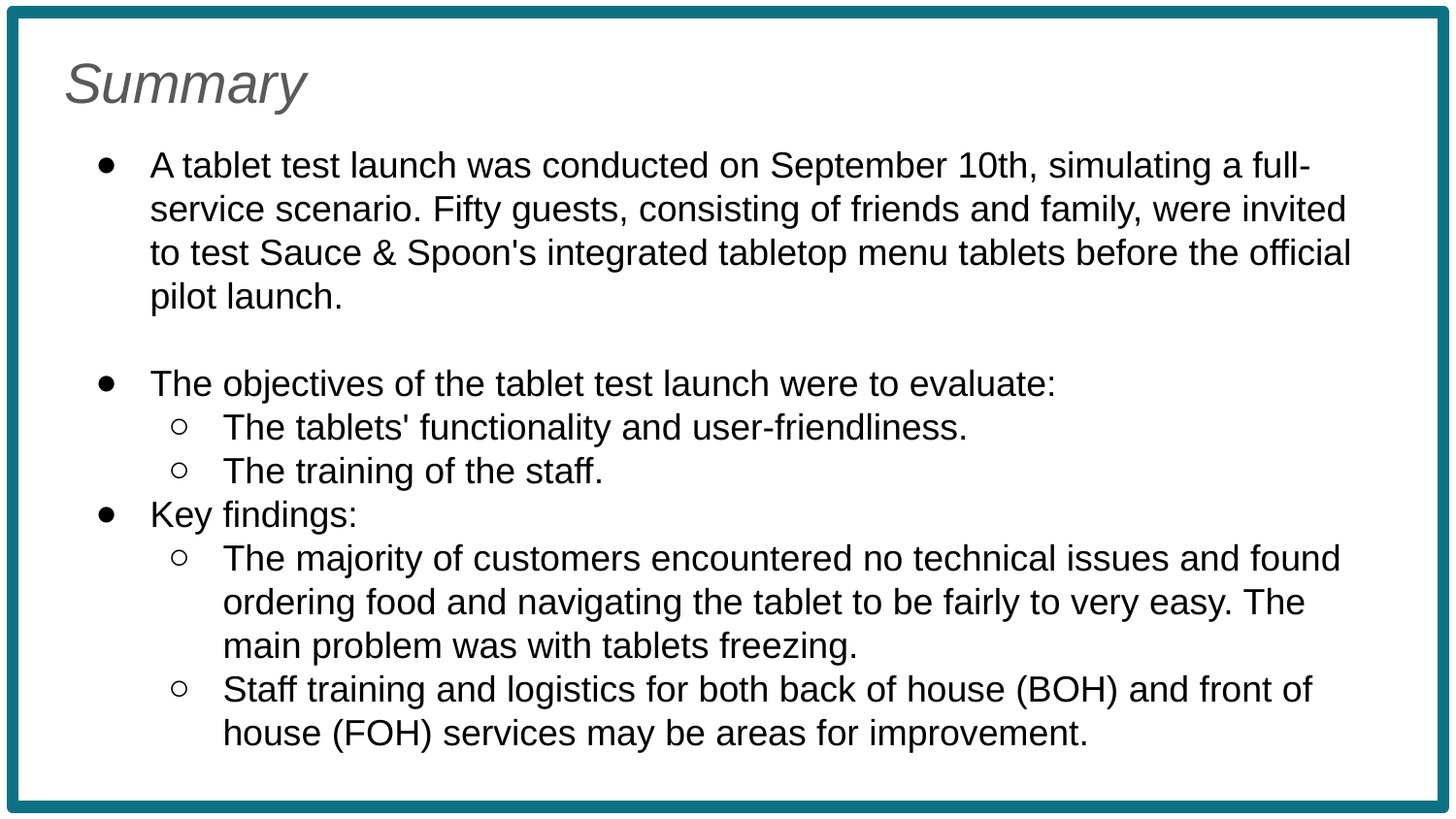

Summary
A tablet test launch was conducted on September 10th, simulating a full-service scenario. Fifty guests, consisting of friends and family, were invited to test Sauce & Spoon's integrated tabletop menu tablets before the official pilot launch.

The objectives of the tablet test launch were to evaluate:
The tablets' functionality and user-friendliness.
The training of the staff.
Key findings:
The majority of customers encountered no technical issues and found ordering food and navigating the tablet to be fairly to very easy. The main problem was with tablets freezing.
Staff training and logistics for both back of house (BOH) and front of house (FOH) services may be areas for improvement.